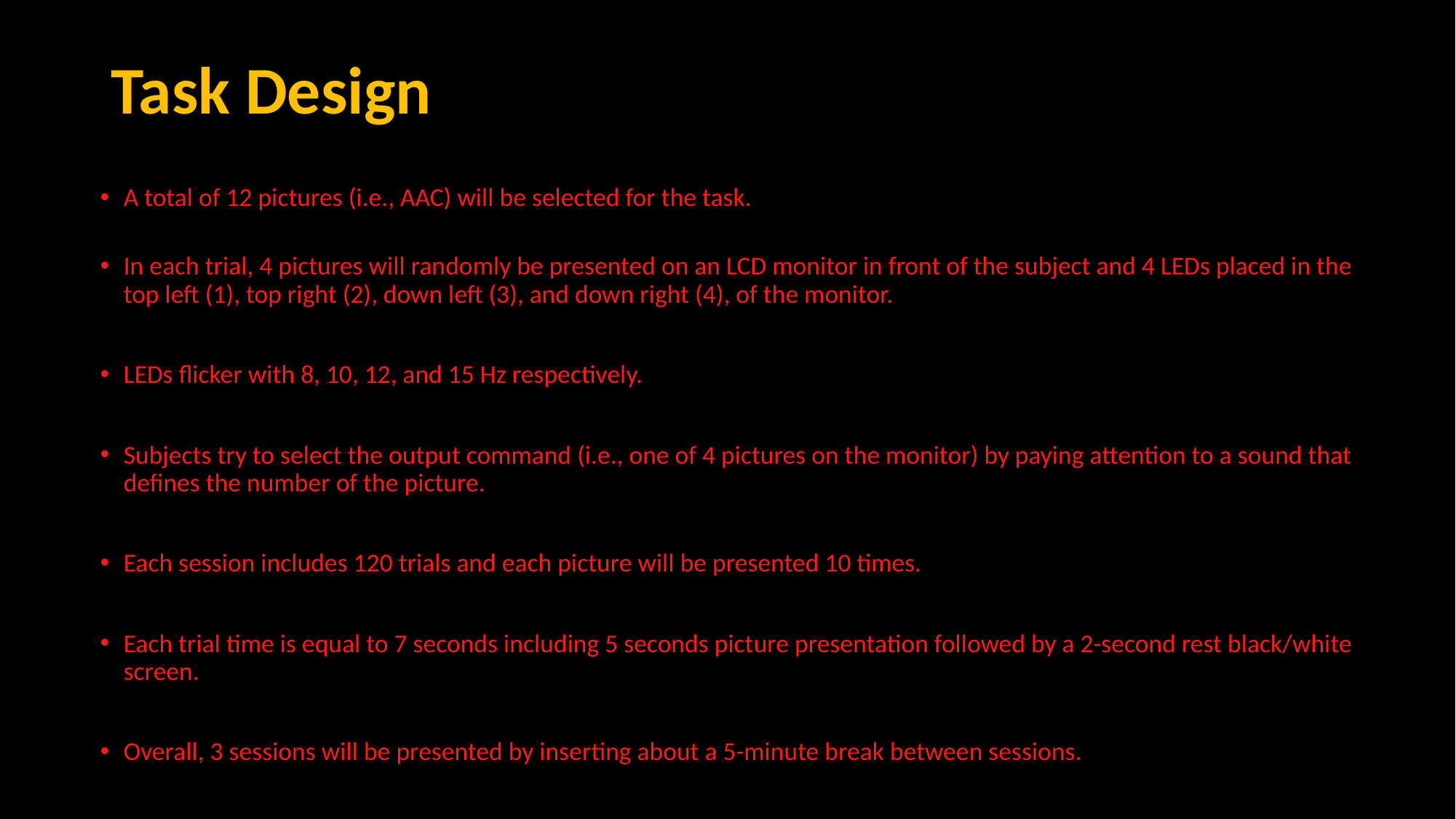

# Task Design

A total of 12 pictures (i.e., AAC) will be selected for the task.

In each trial, 4 pictures will randomly be presented on an LCD monitor in front of the subject and 4 LEDs placed in the top left (1), top right (2), down left (3), and down right (4), of the monitor.

LEDs flicker with 8, 10, 12, and 15 Hz respectively.

Subjects try to select the output command (i.e., one of 4 pictures on the monitor) by paying attention to a sound that defines the number of the picture.

Each session includes 120 trials and each picture will be presented 10 times.

Each trial time is equal to 7 seconds including 5 seconds picture presentation followed by a 2-second rest black/white screen.

Overall, 3 sessions will be presented by inserting about a 5-minute break between sessions.